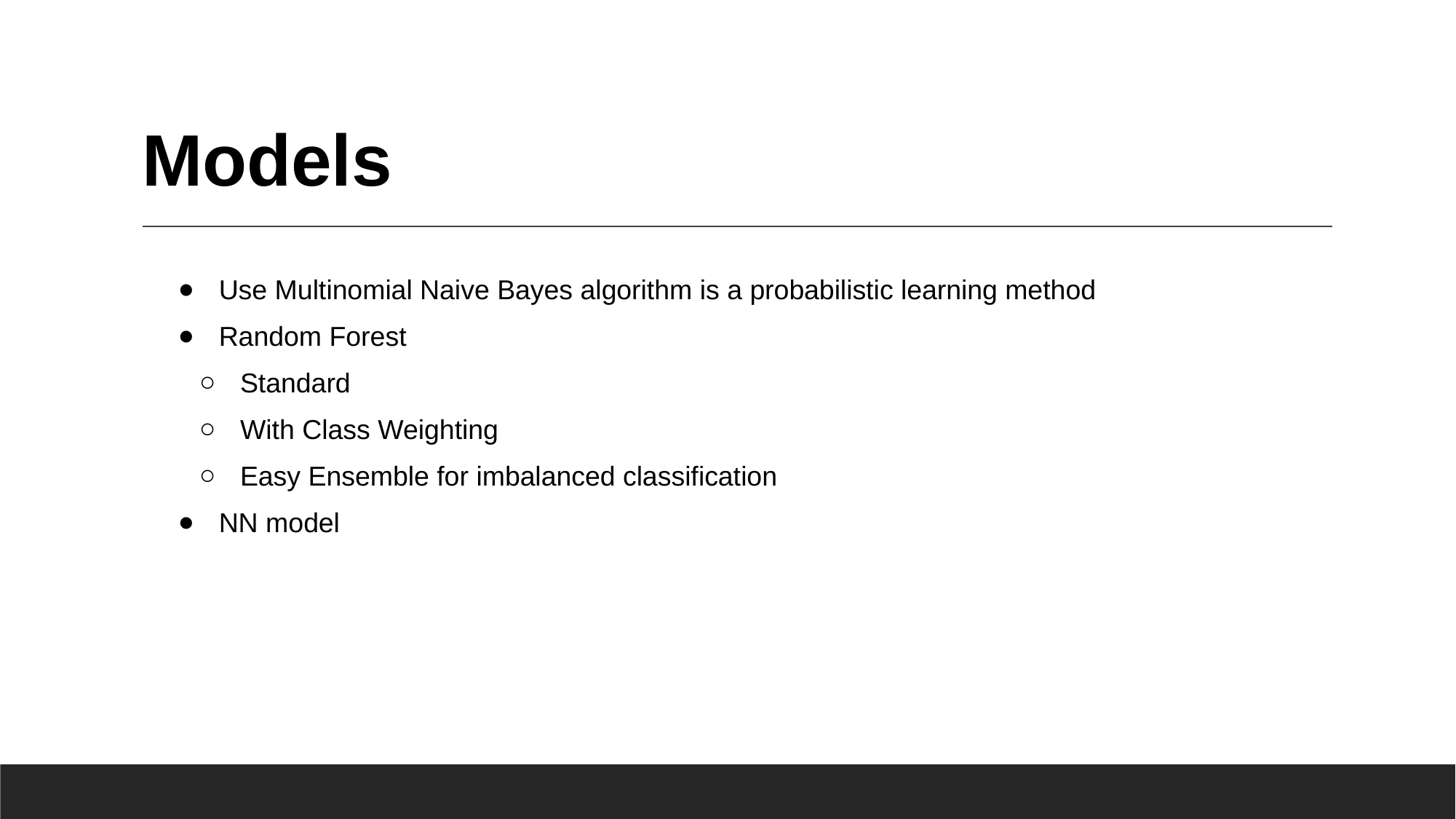

# Models

Use Multinomial Naive Bayes algorithm is a probabilistic learning method
Random Forest
Standard
With Class Weighting
Easy Ensemble for imbalanced classification
NN model